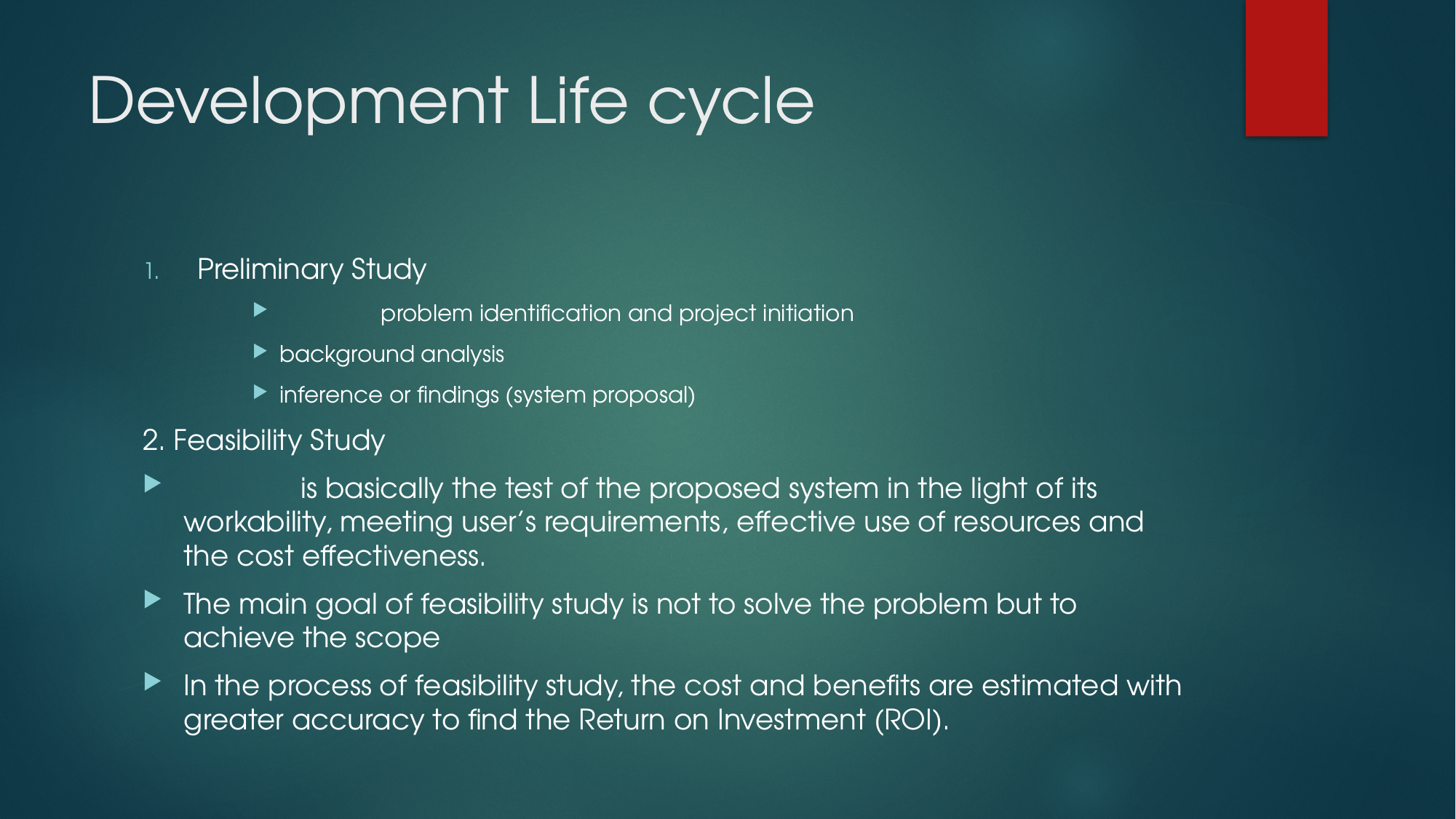

# Development Life cycle
Preliminary Study
	problem identification and project initiation
background analysis
inference or findings (system proposal)
2. Feasibility Study
               is basically the test of the proposed system in the light of its     workability, meeting user’s requirements, effective use of resources and the cost effectiveness.
The main goal of feasibility study is not to solve the problem but to achieve the scope
In the process of feasibility study, the cost and benefits are estimated with greater accuracy to find the Return on Investment (ROI).